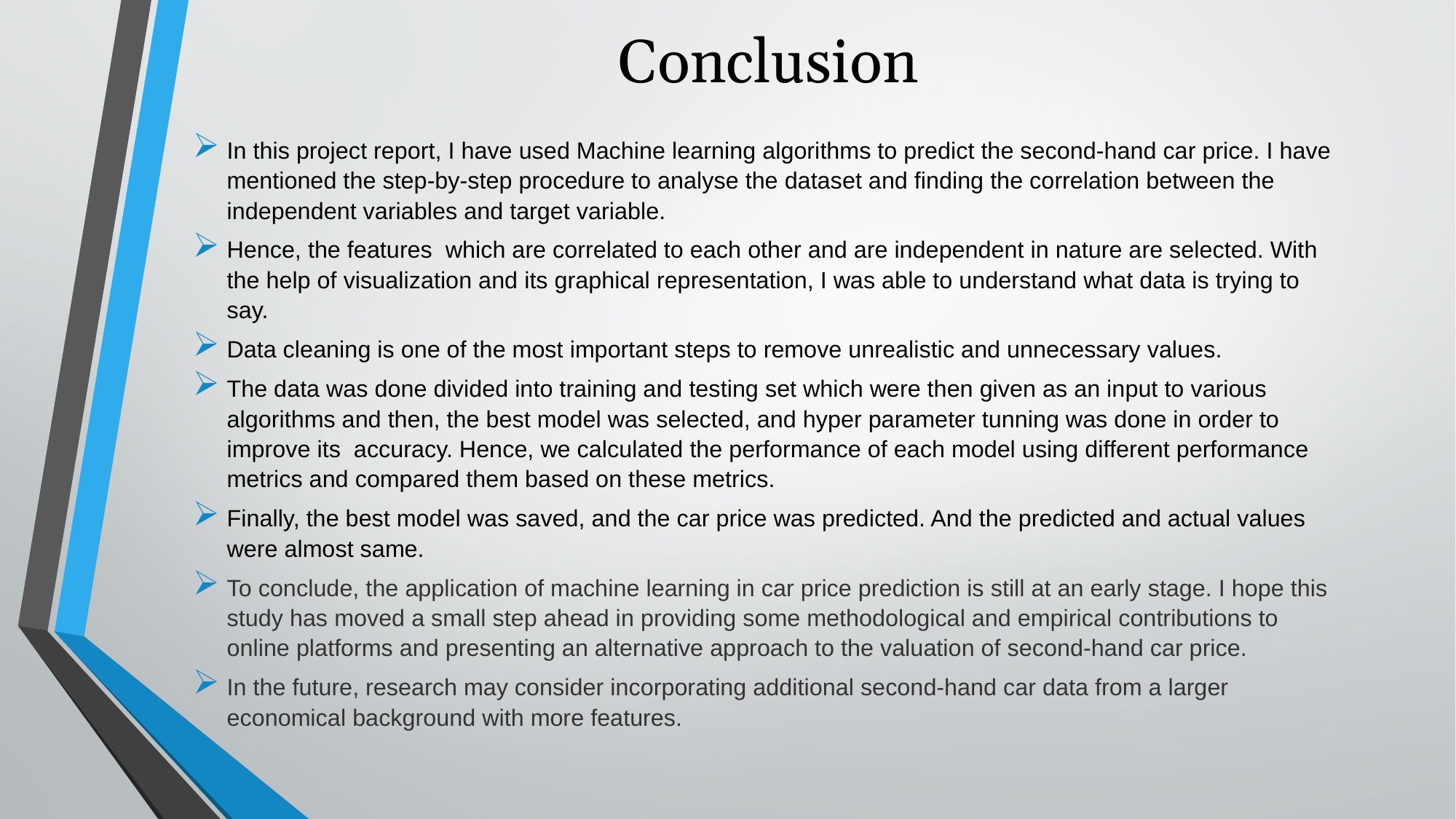

# Conclusion
In this project report, I have used Machine learning algorithms to predict the second-hand car price. I have mentioned the step-by-step procedure to analyse the dataset and finding the correlation between the independent variables and target variable.
Hence, the features  which are correlated to each other and are independent in nature are selected. With the help of visualization and its graphical representation, I was able to understand what data is trying to say.
Data cleaning is one of the most important steps to remove unrealistic and unnecessary values.
The data was done divided into training and testing set which were then given as an input to various algorithms and then, the best model was selected, and hyper parameter tunning was done in order to improve its  accuracy. Hence, we calculated the performance of each model using different performance metrics and compared them based on these metrics.
Finally, the best model was saved, and the car price was predicted. And the predicted and actual values were almost same.
To conclude, the application of machine learning in car price prediction is still at an early stage. I hope this study has moved a small step ahead in providing some methodological and empirical contributions to online platforms and presenting an alternative approach to the valuation of second-hand car price.
In the future, research may consider incorporating additional second-hand car data from a larger economical background with more features.